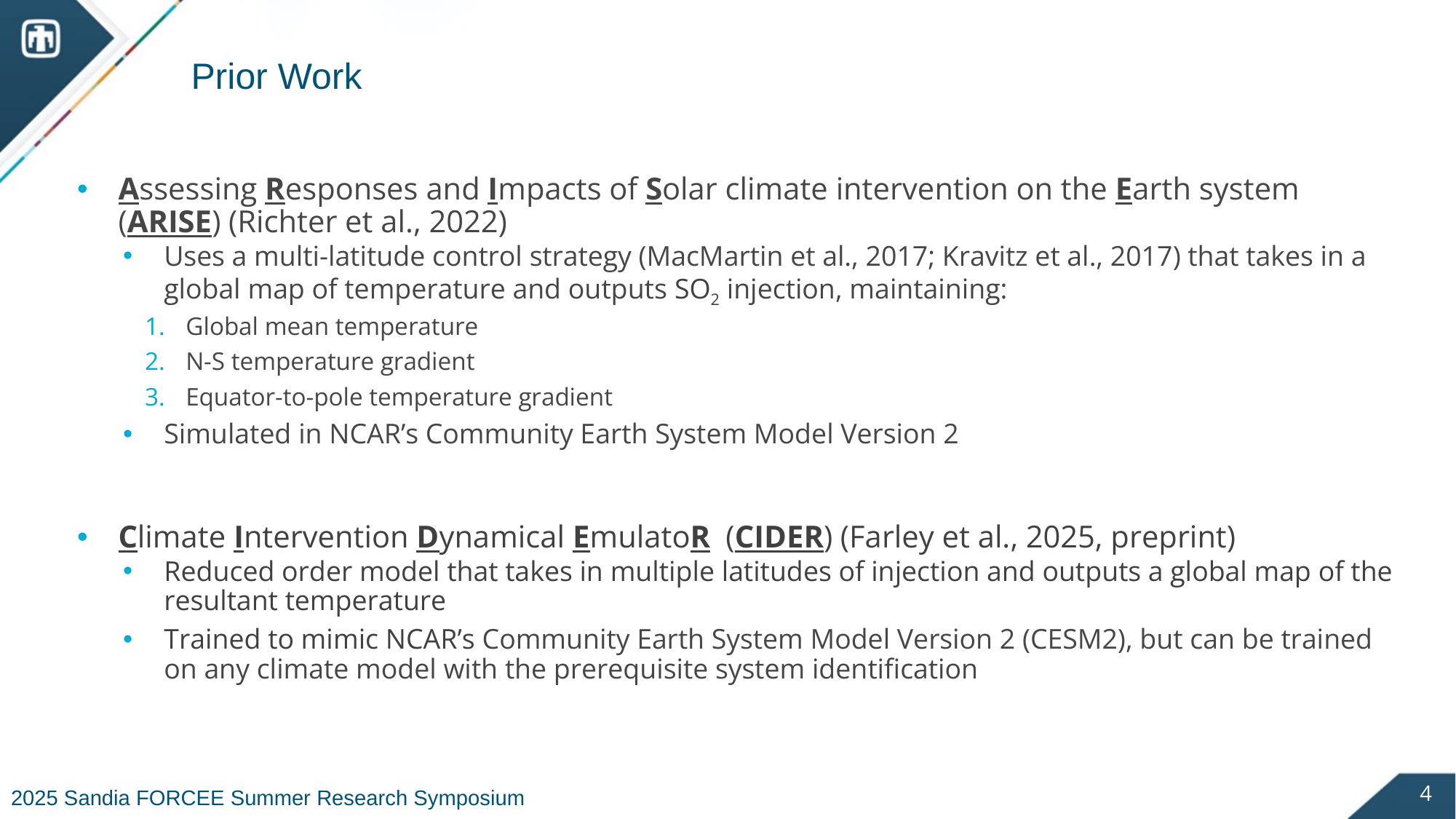

# Prior Work
Assessing Responses and Impacts of Solar climate intervention on the Earth system  (ARISE) (Richter et al., 2022)
Uses a multi-latitude control strategy (MacMartin et al., 2017; Kravitz et al., 2017) that takes in a global map of temperature and outputs SO2 injection, maintaining:
Global mean temperature
N-S temperature gradient
Equator-to-pole temperature gradient
Simulated in NCAR’s Community Earth System Model Version 2

Climate Intervention Dynamical EmulatoR  (CIDER) (Farley et al., 2025, preprint)
Reduced order model that takes in multiple latitudes of injection and outputs a global map of the resultant temperature
Trained to mimic NCAR’s Community Earth System Model Version 2 (CESM2), but can be trained on any climate model with the prerequisite system identification

4